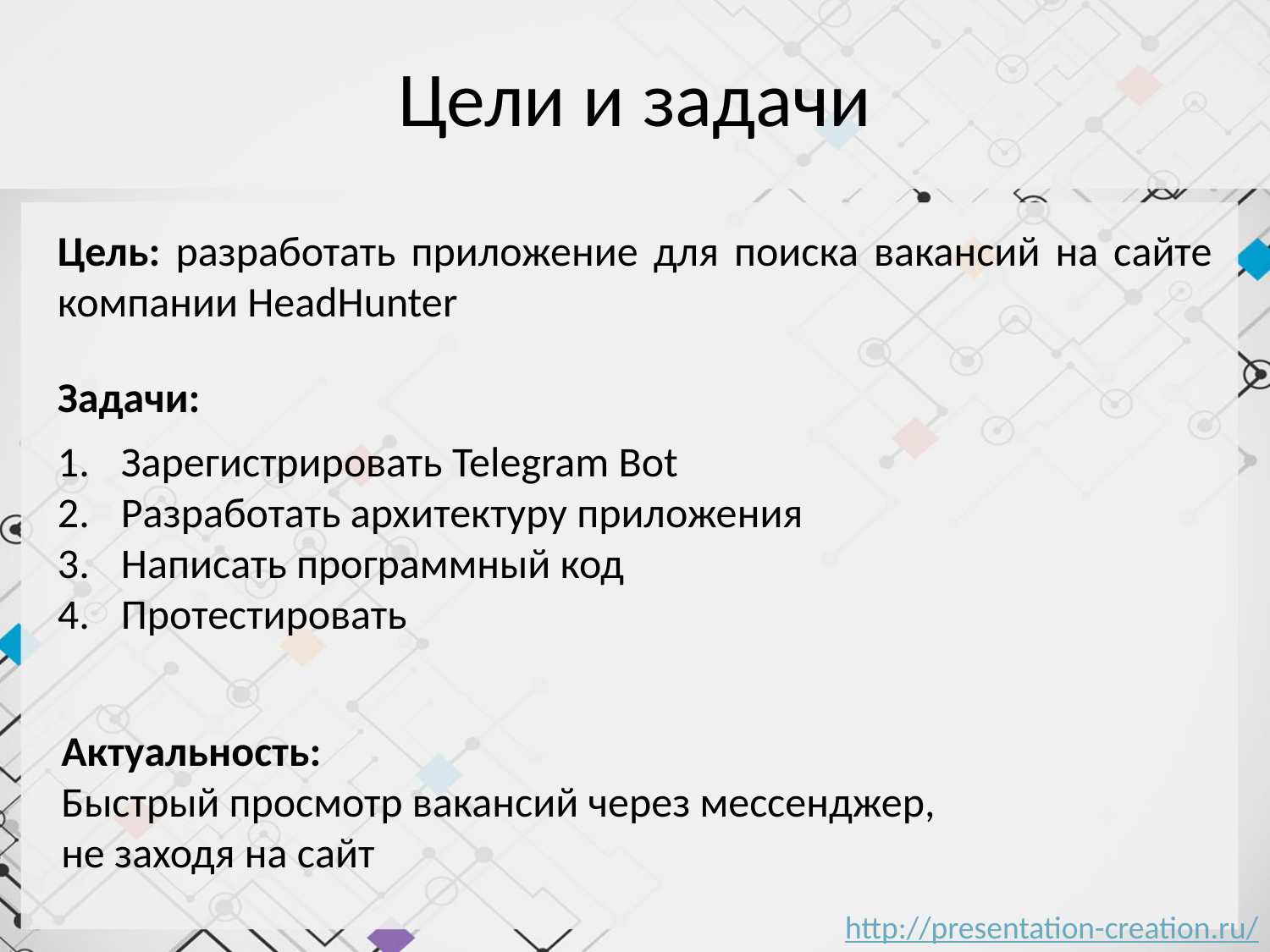

# Цели и задачи
Цель: разработать приложение для поиска вакансий на сайте компании HeadHunter
Задачи:
Зарегистрировать Telegram Bot
Разработать архитектуру приложения
Написать программный код
Протестировать
Актуальность:
Быстрый просмотр вакансий через мессенджер,
не заходя на сайт